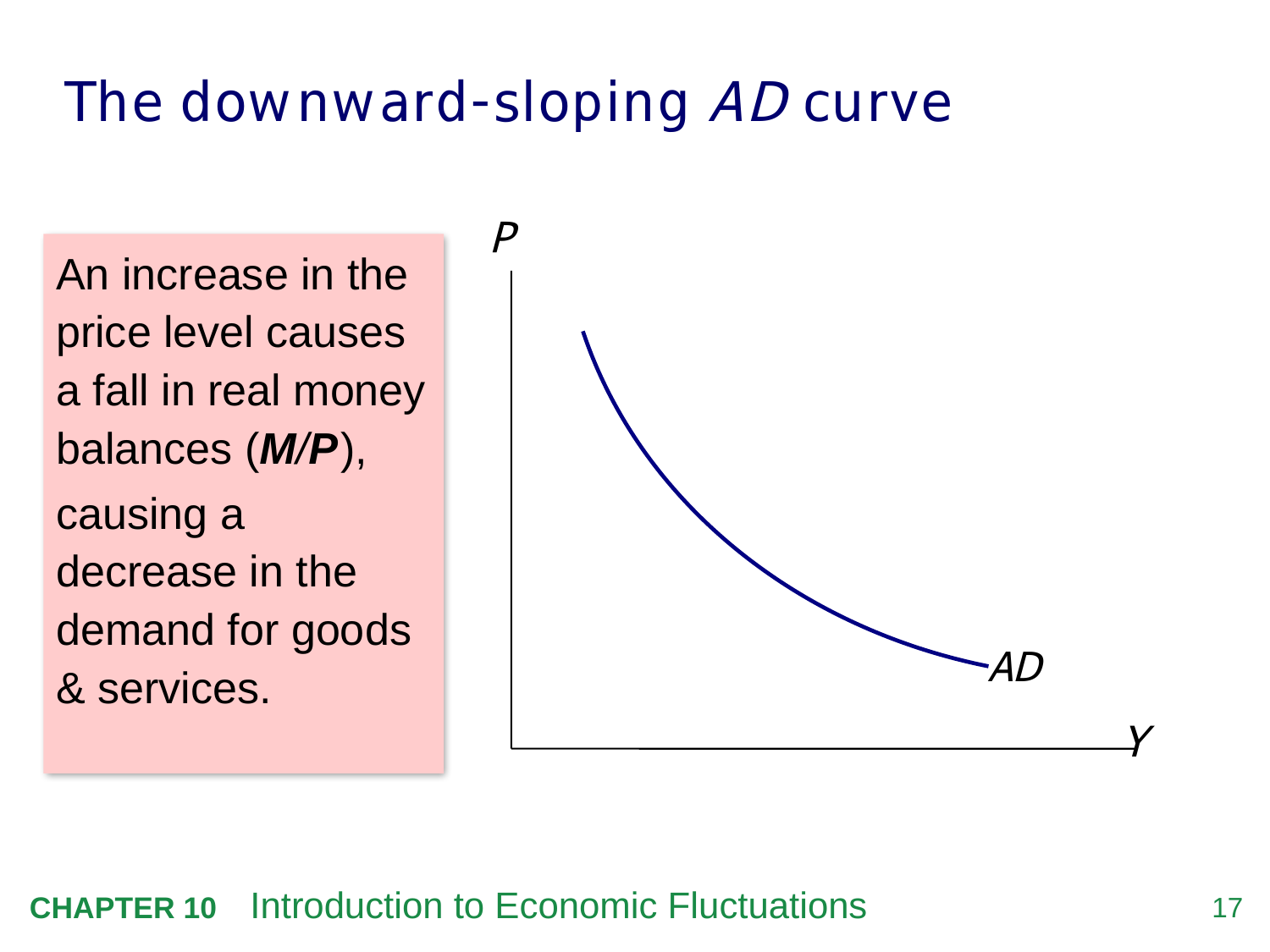

# The downward-sloping AD curve

AD
P

Y
An increase in the price level causes a fall in real money balances (M/P ),
causing a decrease in the demand for goods & services.